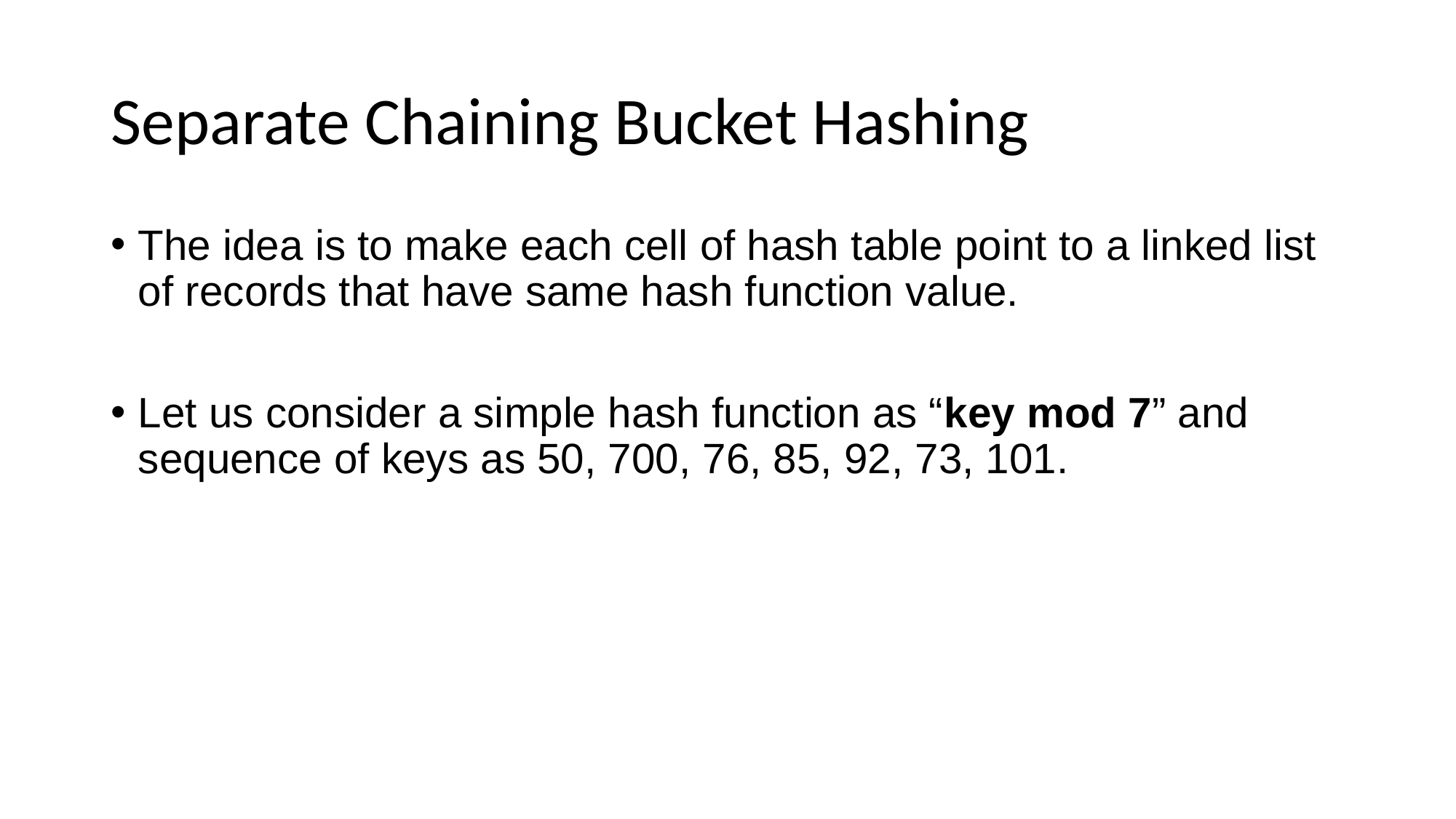

# Separate Chaining Bucket Hashing
The idea is to make each cell of hash table point to a linked list of records that have same hash function value.

Let us consider a simple hash function as “key mod 7” and sequence of keys as 50, 700, 76, 85, 92, 73, 101.